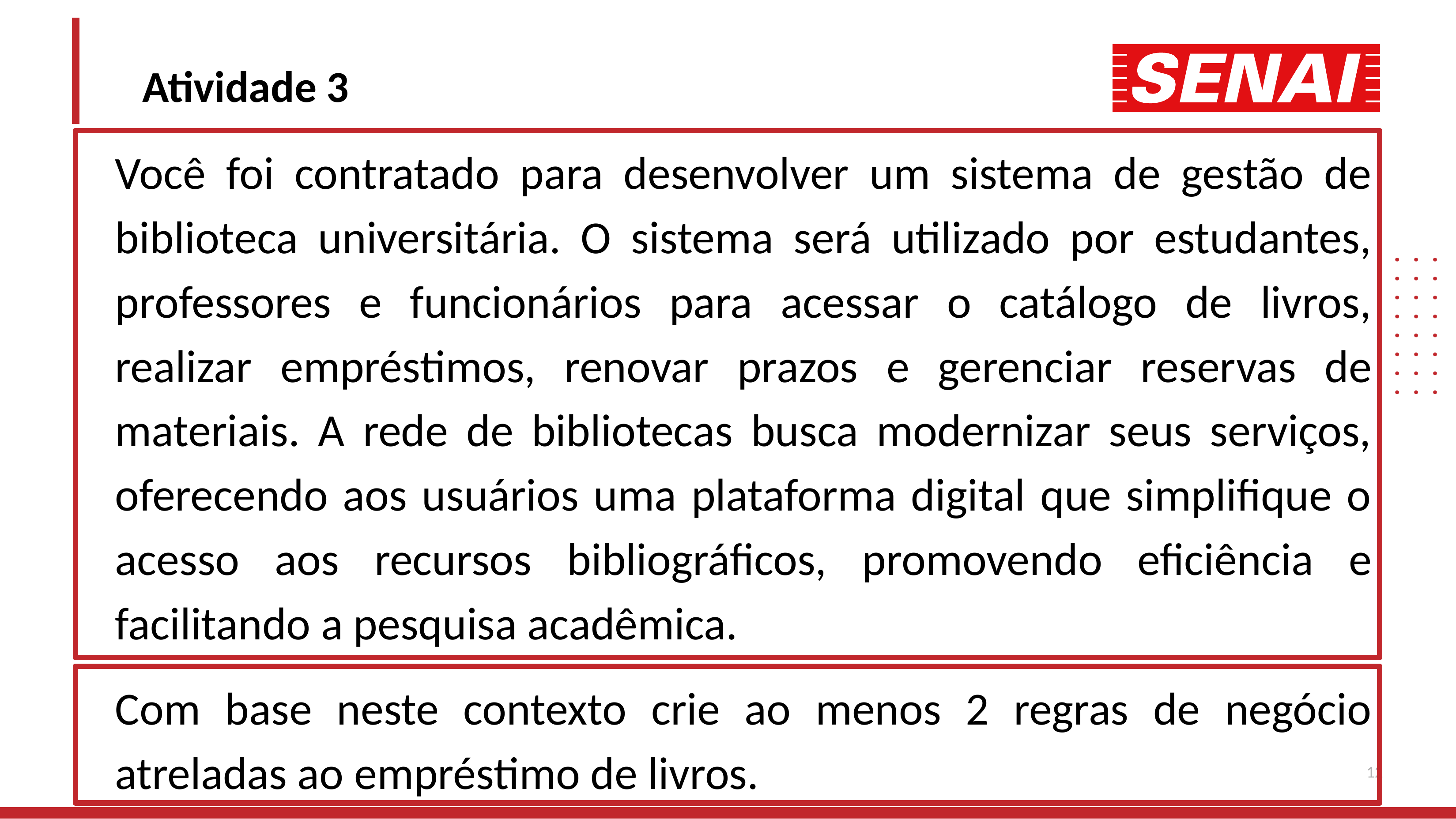

Atividade 3
Você foi contratado para desenvolver um sistema de gestão de biblioteca universitária. O sistema será utilizado por estudantes, professores e funcionários para acessar o catálogo de livros, realizar empréstimos, renovar prazos e gerenciar reservas de materiais. A rede de bibliotecas busca modernizar seus serviços, oferecendo aos usuários uma plataforma digital que simplifique o acesso aos recursos bibliográficos, promovendo eficiência e facilitando a pesquisa acadêmica.

Com base neste contexto crie ao menos 2 regras de negócio atreladas ao empréstimo de livros.

12